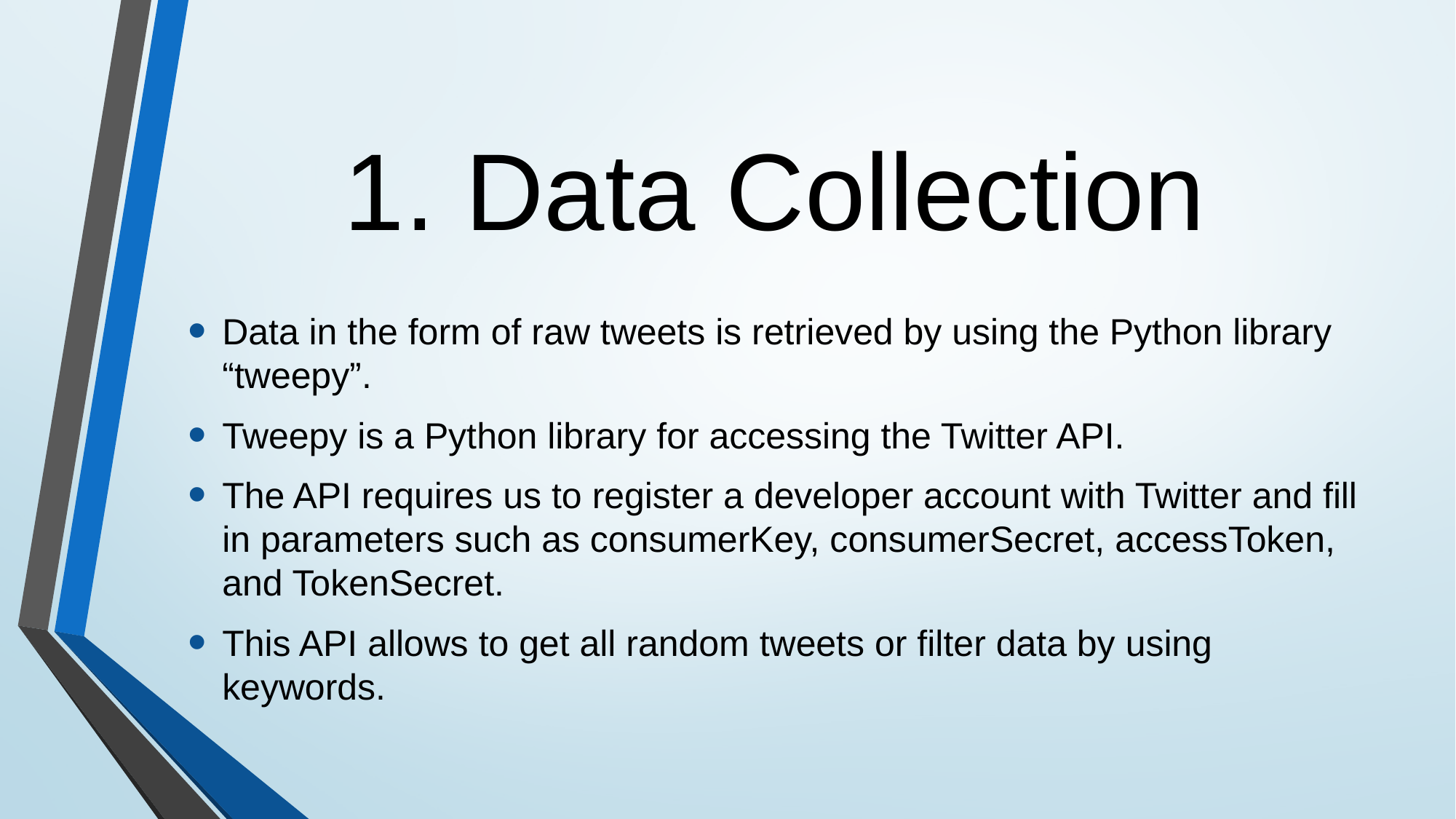

# 1. Data Collection
Data in the form of raw tweets is retrieved by using the Python library “tweepy”.
Tweepy is a Python library for accessing the Twitter API.
The API requires us to register a developer account with Twitter and fill in parameters such as consumerKey, consumerSecret, accessToken, and TokenSecret.
This API allows to get all random tweets or filter data by using keywords.